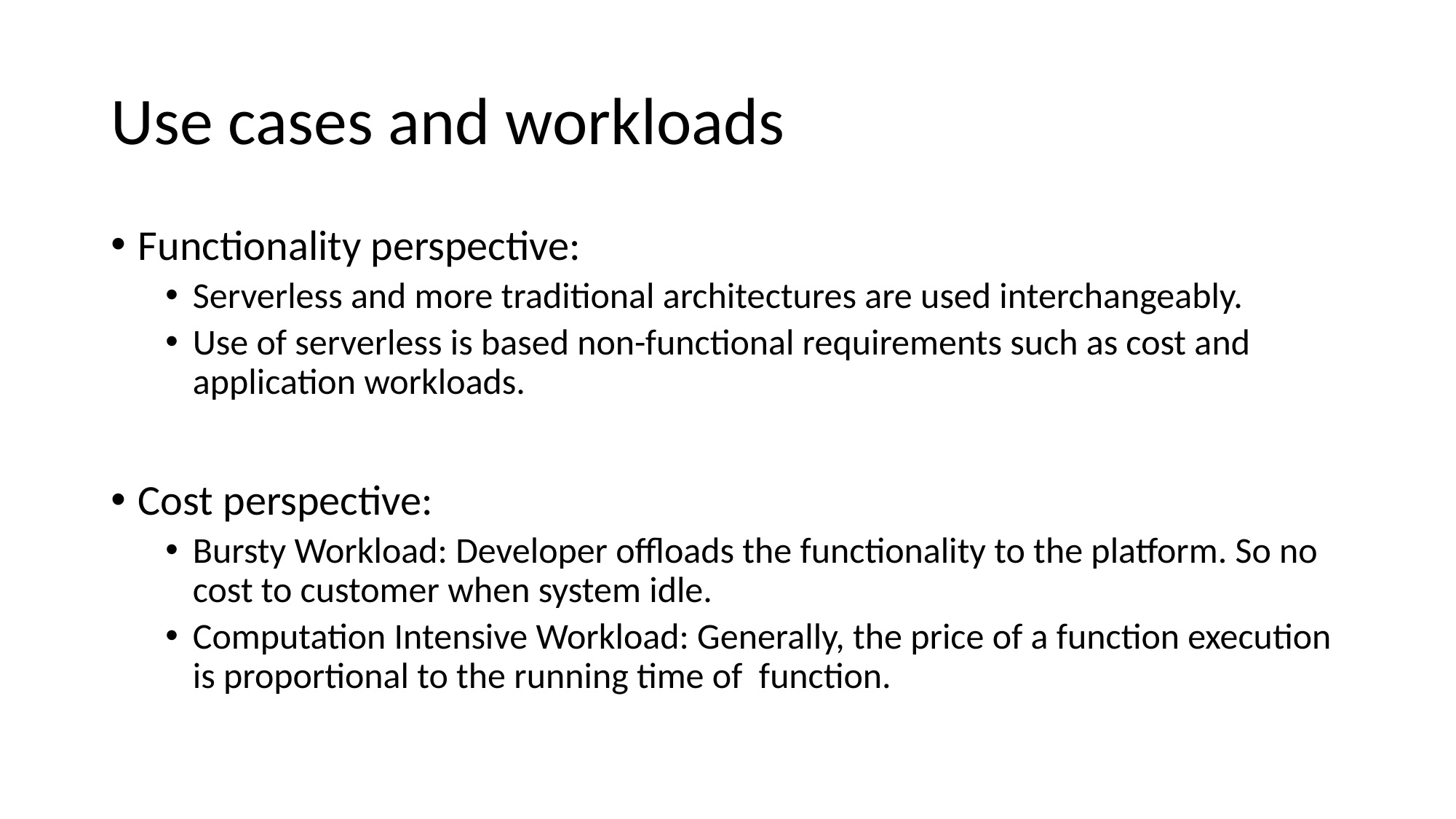

# Use cases and workloads
Functionality perspective:
Serverless and more traditional architectures are used interchangeably.
Use of serverless is based non-functional requirements such as cost and application workloads.

Cost perspective:
Bursty Workload: Developer offloads the functionality to the platform. So no cost to customer when system idle.
Computation Intensive Workload: Generally, the price of a function execution is proportional to the running time of  function.